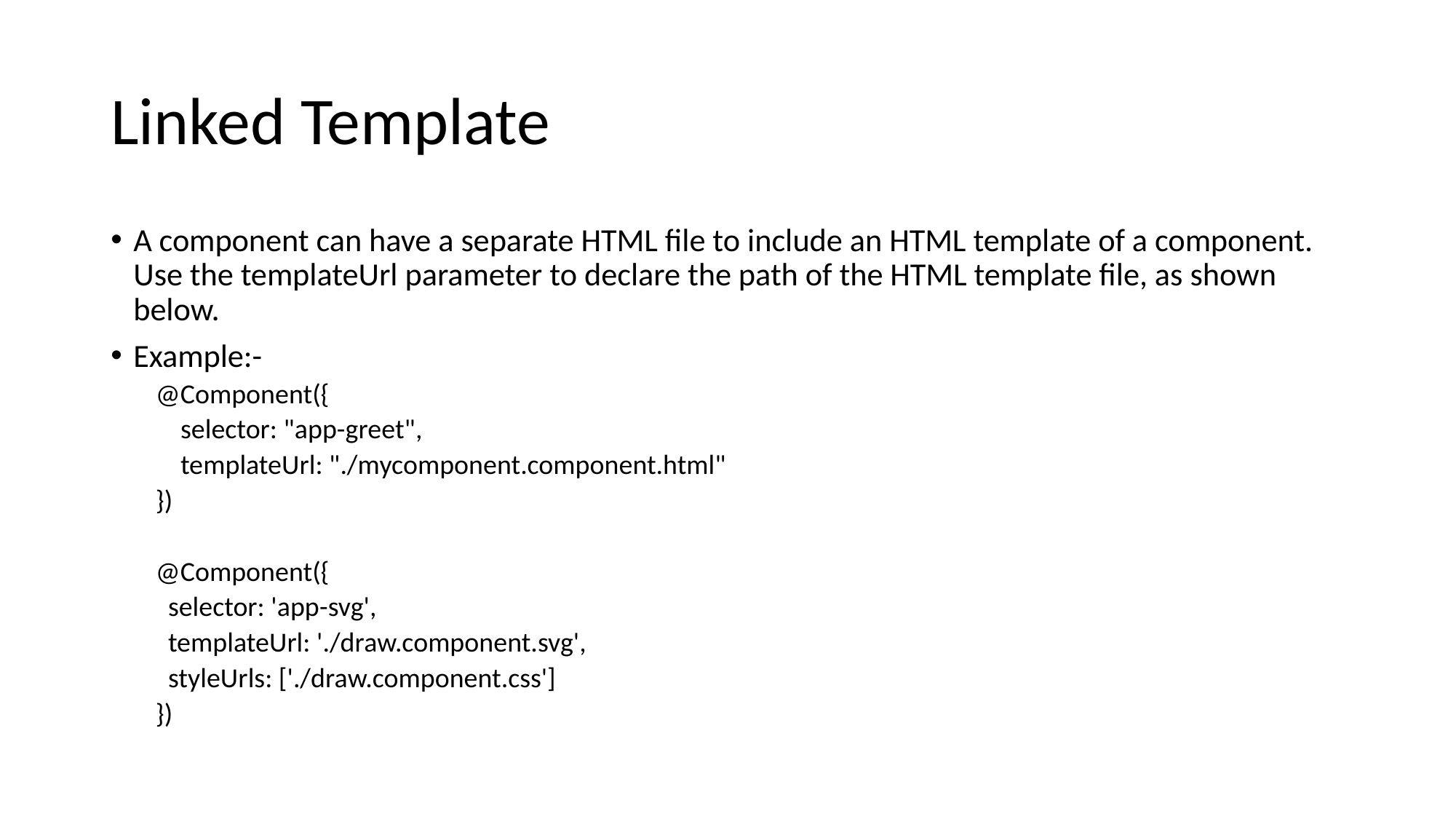

# Linked Template
A component can have a separate HTML file to include an HTML template of a component. Use the templateUrl parameter to declare the path of the HTML template file, as shown below.
Example:-
@Component({
    selector: "app-greet",
    templateUrl: "./mycomponent.component.html"
})

@Component({
  selector: 'app-svg',
  templateUrl: './draw.component.svg',
  styleUrls: ['./draw.component.css']
})